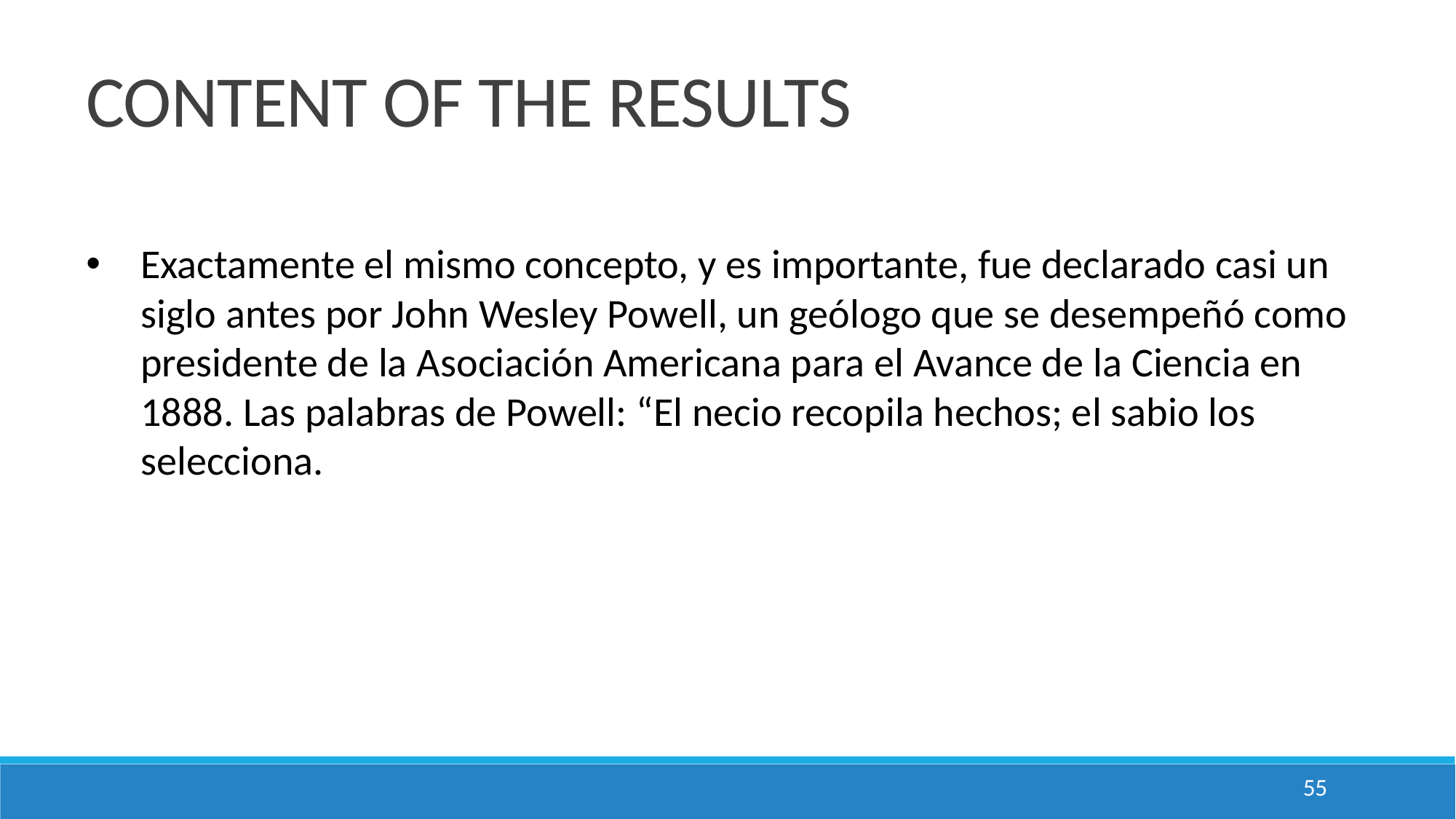

CONTENT OF THE RESULTS
Exactamente el mismo concepto, y es importante, fue declarado casi un siglo antes por John Wesley Powell, un geólogo que se desempeñó como presidente de la Asociación Americana para el Avance de la Ciencia en 1888. Las palabras de Powell: “El necio recopila hechos; el sabio los selecciona.
55